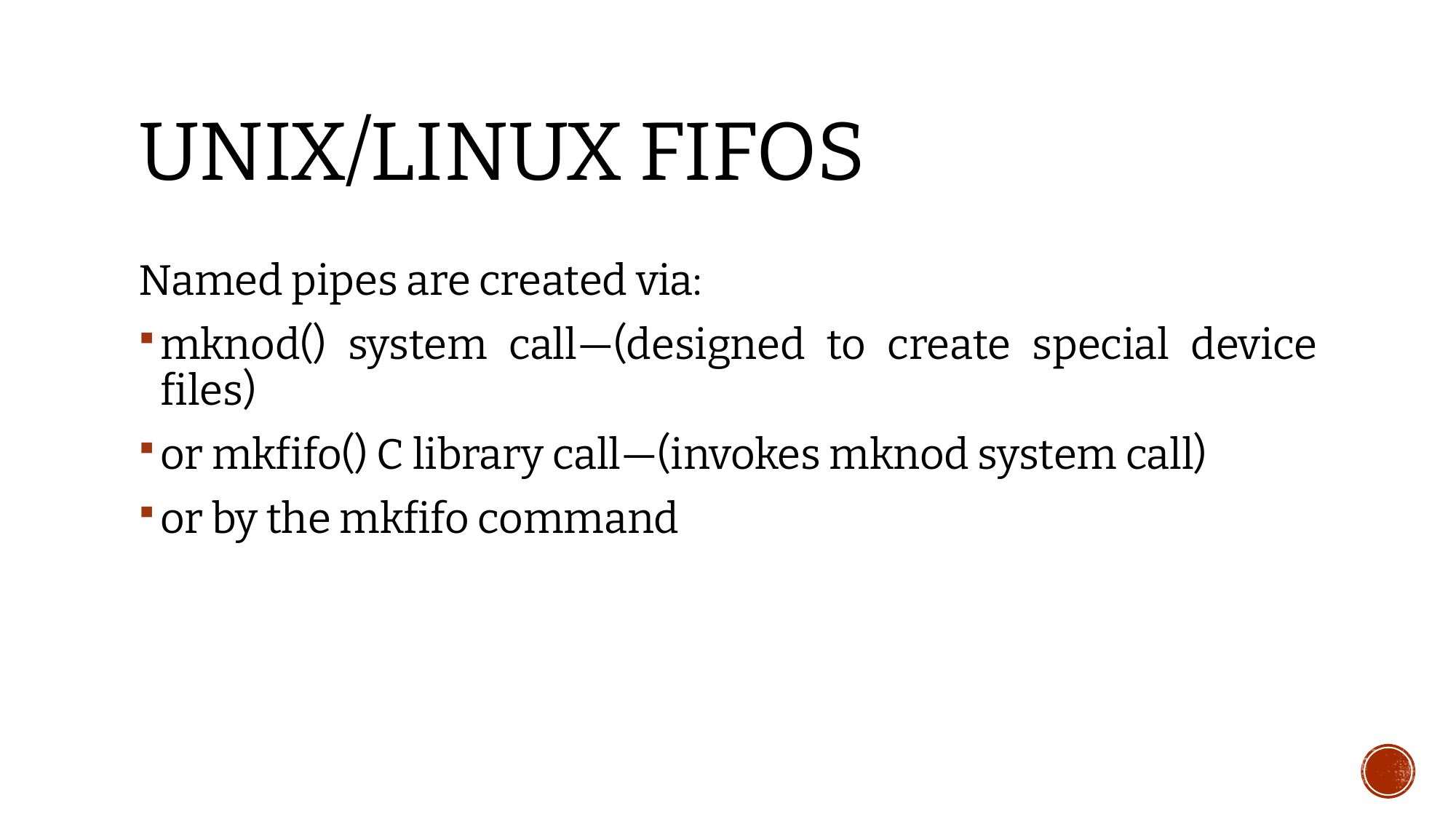

# UNIX/Linux FIFOs
Named pipes are created via:
mknod() system call—(designed to create special device files)
or mkfifo() C library call—(invokes mknod system call)
or by the mkfifo command